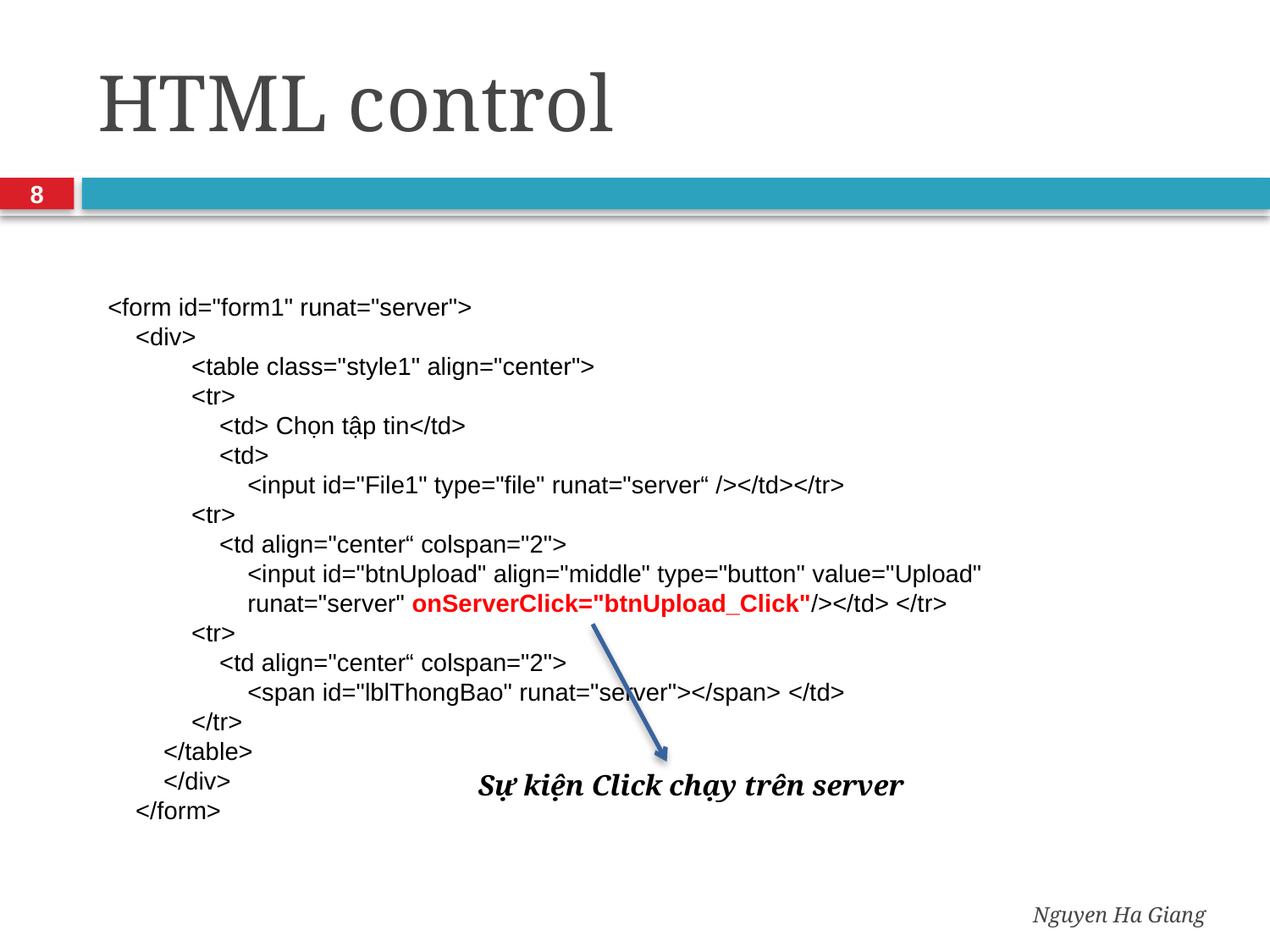

# HTML control
8

<form id="form1" runat="server">
    <div>
            <table class="style1" align="center">
            <tr>
                <td> Chọn tập tin</td>
                <td>
                    <input id="File1" type="file" runat="server“ /></td></tr>
            <tr>
                <td align="center“ colspan="2">
                    <input id="btnUpload" align="middle" type="button" value="Upload"
                    runat="server" onServerClick="btnUpload_Click"/></td> </tr>
            <tr>
                <td align="center“ colspan="2">
                    <span id="lblThongBao" runat="server"></span> </td>
            </tr>
        </table>
        </div>
    </form>
Sự kiện Click chạy trên server
Nguyen Ha Giang